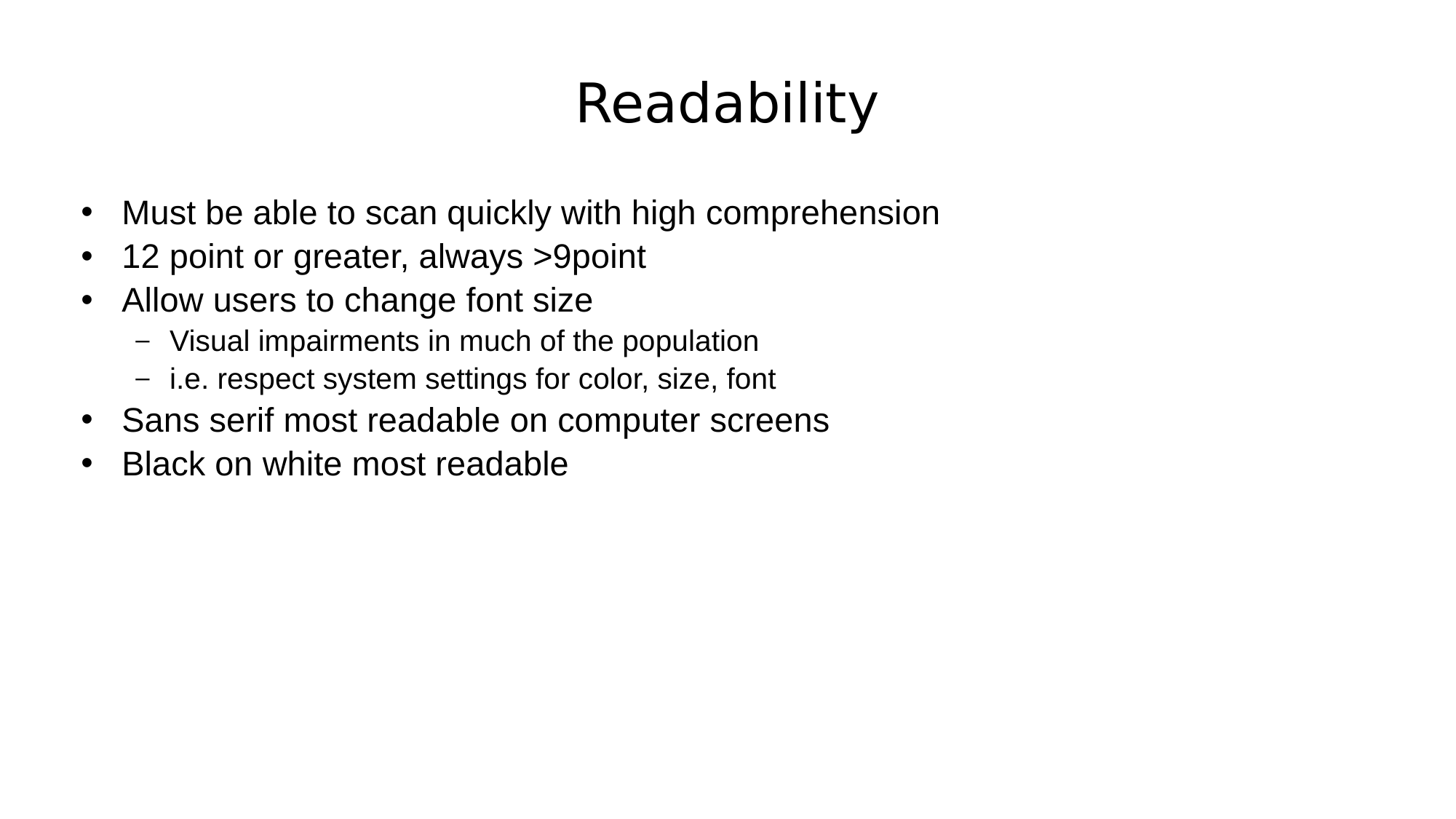

# Readability
Must be able to scan quickly with high comprehension
12 point or greater, always >9point
Allow users to change font size
Visual impairments in much of the population
i.e. respect system settings for color, size, font
Sans serif most readable on computer screens
Black on white most readable